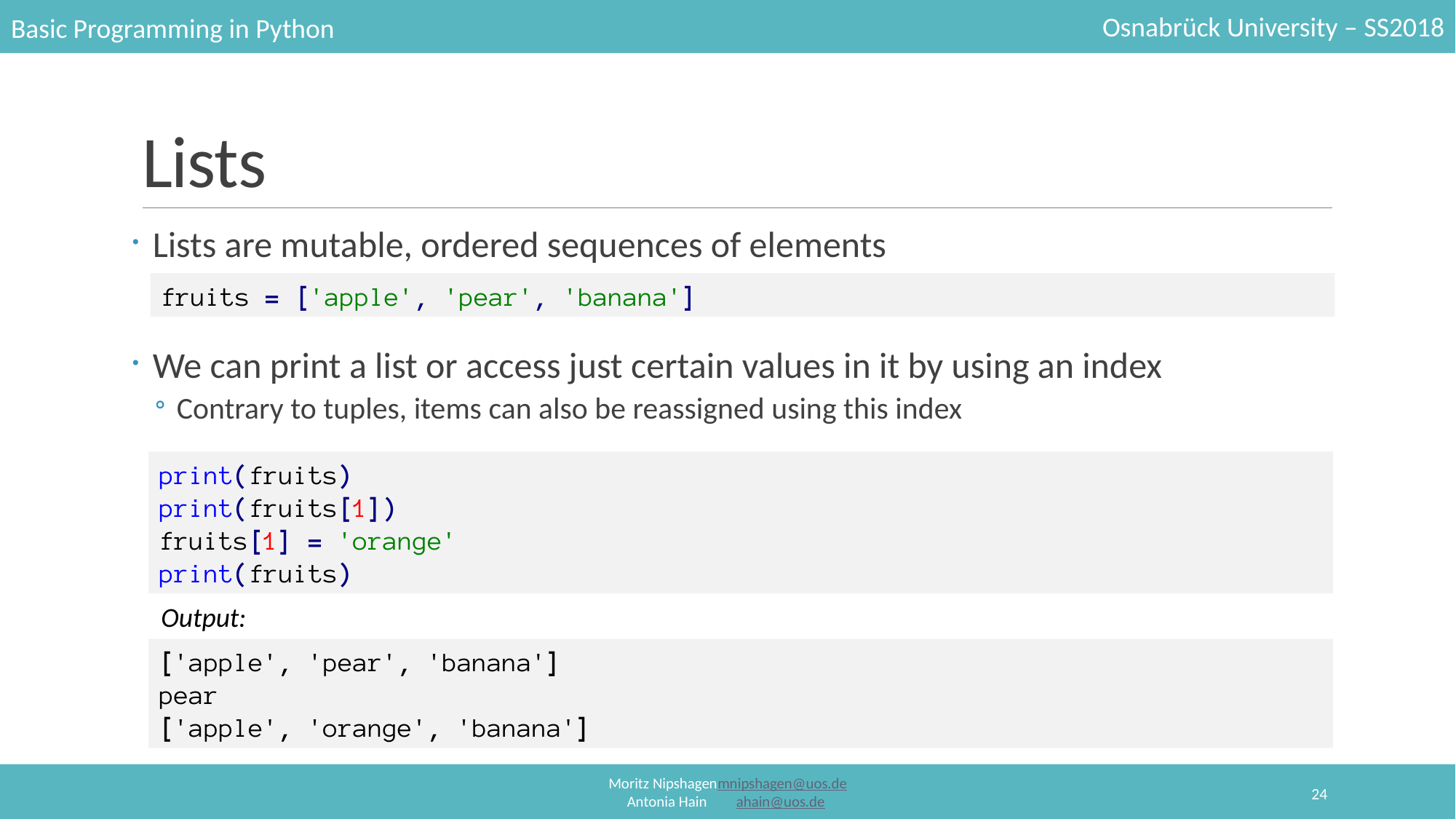

# Lists
Lists are mutable, ordered sequences of elements

We can print a list or access just certain values in it by using an index
Contrary to tuples, items can also be reassigned using this index

fruits = ['apple', 'pear', 'banana']
print(fruits)
print(fruits[1])
fruits[1] = 'orange'
print(fruits)
Output:

['apple', 'pear', 'banana']
pear
['apple', 'orange', 'banana']
24